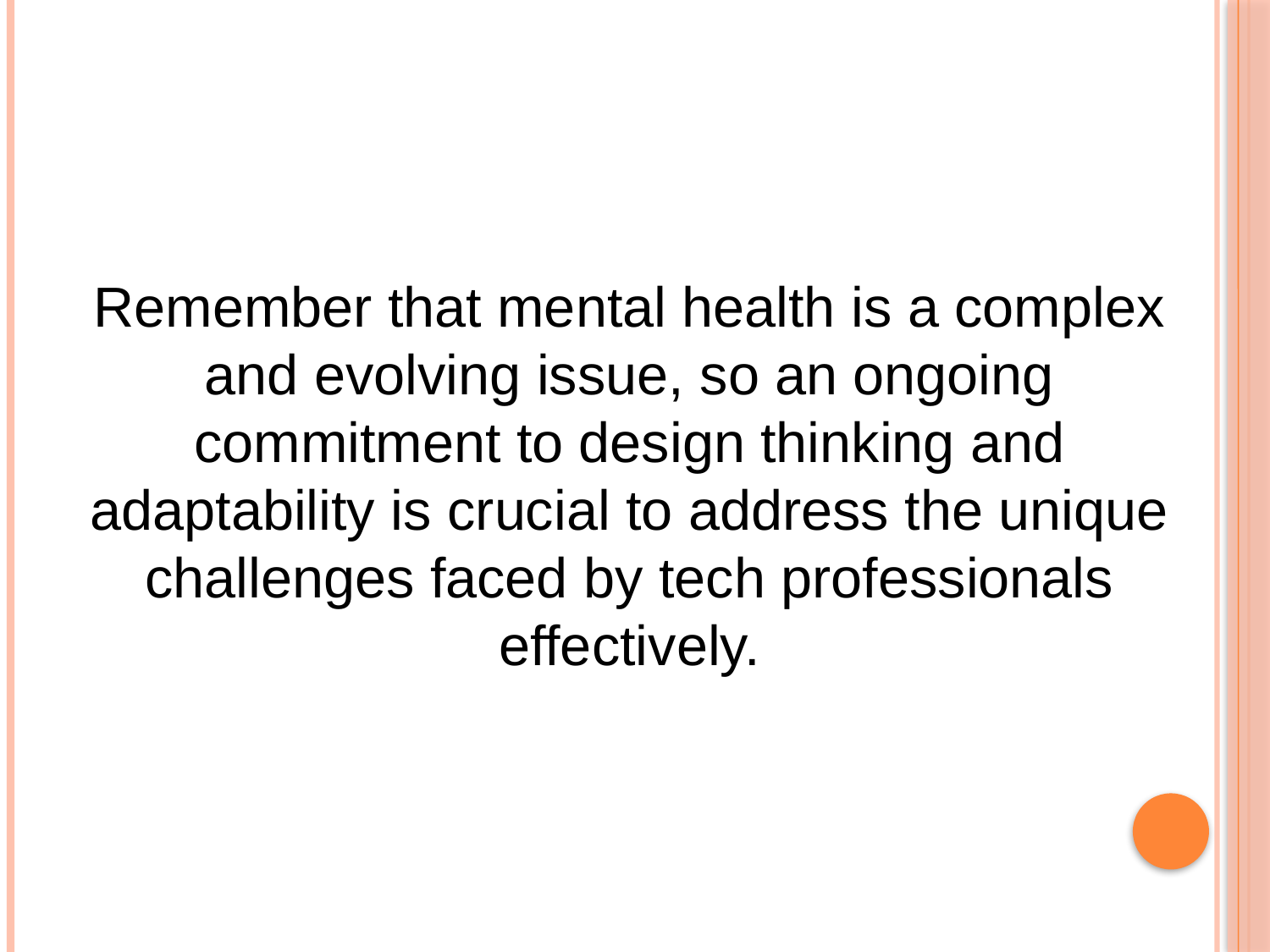

Remember that mental health is a complex and evolving issue, so an ongoing commitment to design thinking and adaptability is crucial to address the unique challenges faced by tech professionals effectively.